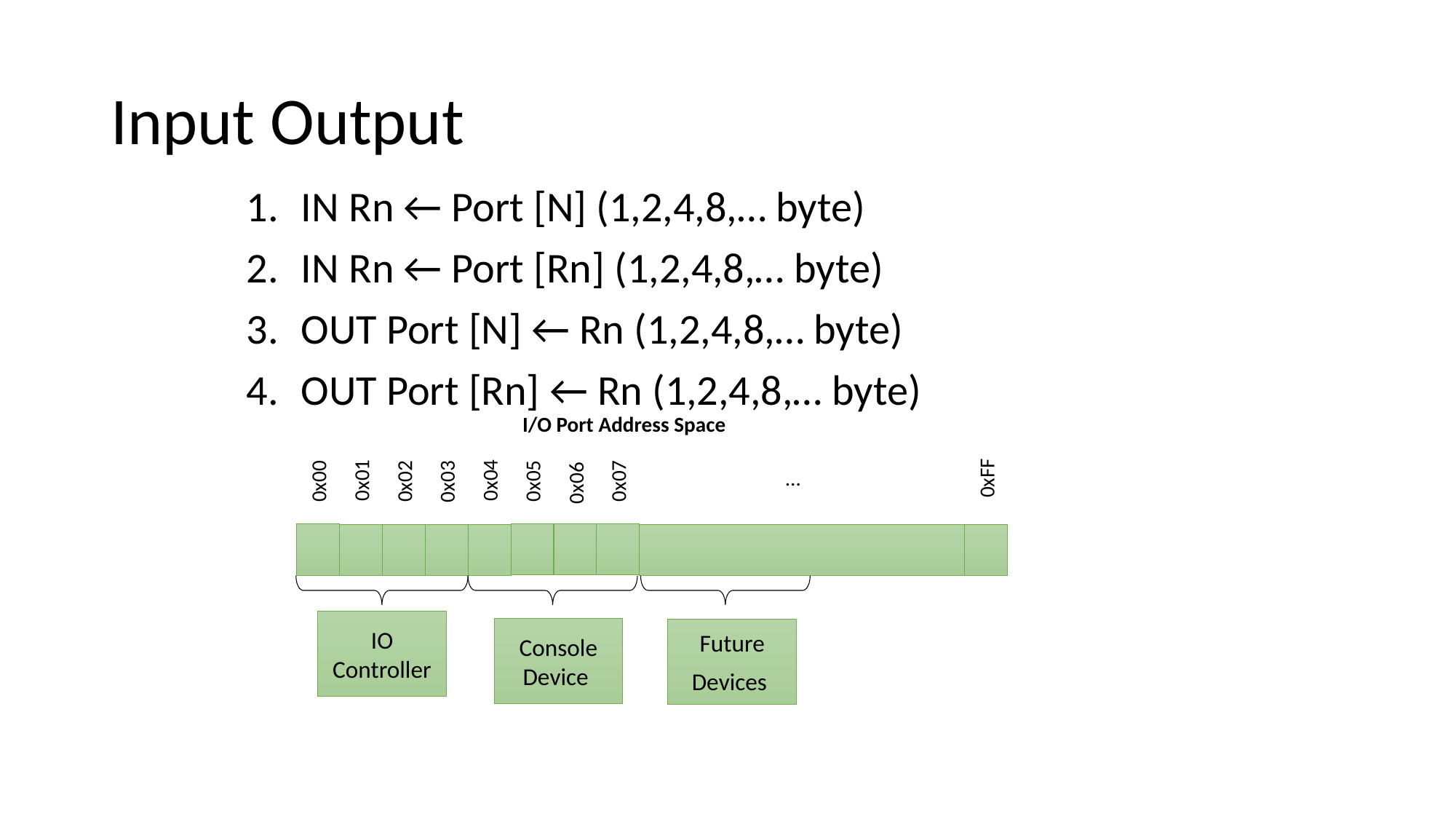

# Input Output
IN Rn ← Port [N] (1,2,4,8,… byte)
IN Rn ← Port [Rn] (1,2,4,8,… byte)
OUT Port [N] ← Rn (1,2,4,8,… byte)
OUT Port [Rn] ← Rn (1,2,4,8,… byte)

I/O Port Address Space
0x01
…
0x03
0xFF
0x02
0x00
0x04
0x05
0x07
0x06

IO Controller
Console Device
Future
Devices